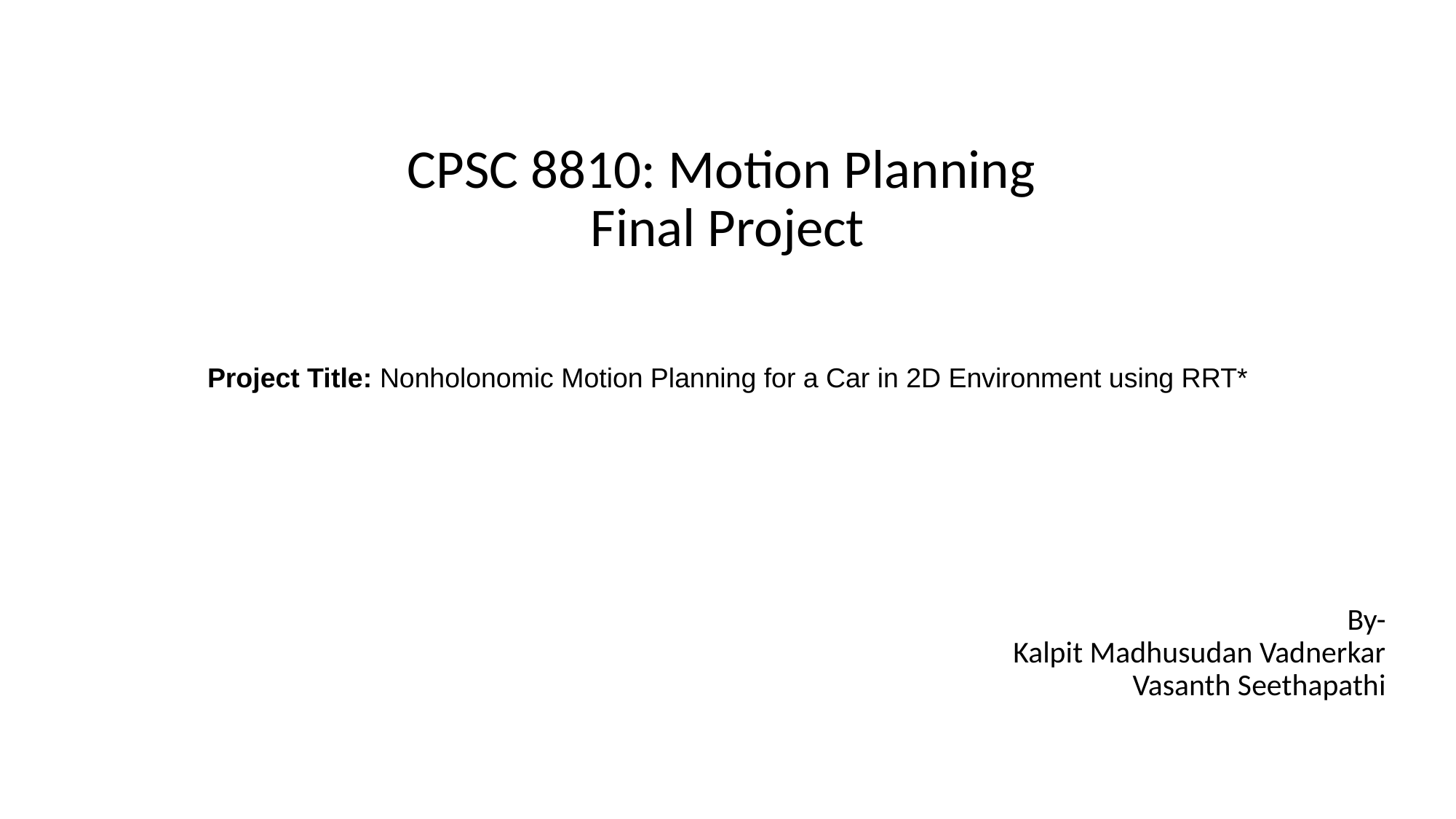

# CPSC 8810: Motion Planning Final Project
Project Title: Nonholonomic Motion Planning for a Car in 2D Environment using RRT*
By-
Kalpit Madhusudan Vadnerkar
Vasanth Seethapathi